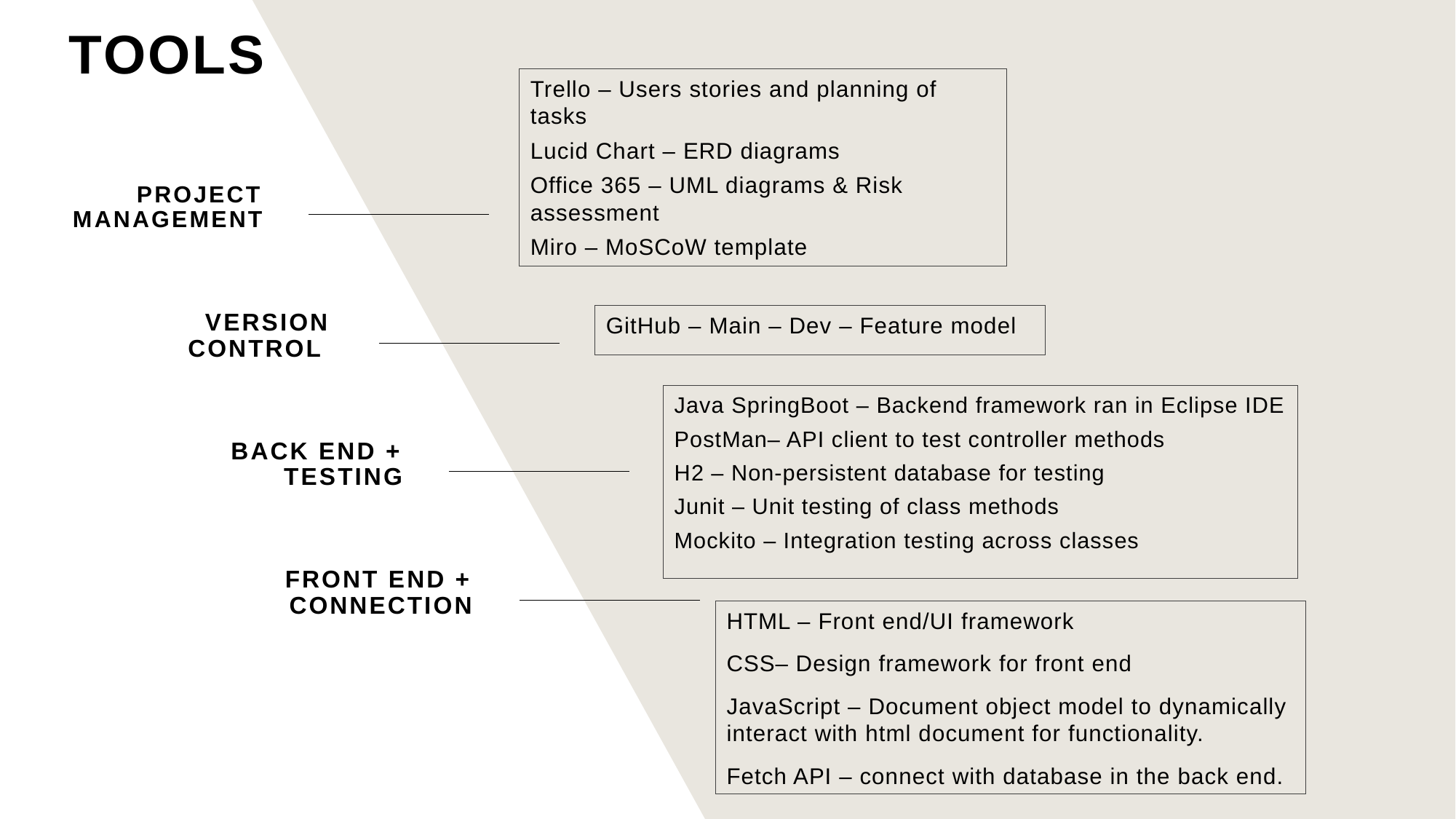

# Tools
Trello – Users stories and planning of tasks
Lucid Chart – ERD diagrams
Office 365 – UML diagrams & Risk assessment
Miro – MoSCoW template

Project management
Version control
GitHub – Main – Dev – Feature model

Java SpringBoot – Backend framework ran in Eclipse IDE
PostMan– API client to test controller methods
H2 – Non-persistent database for testing
Junit – Unit testing of class methods
Mockito – Integration testing across classes

BACK END + TESTING
Front end + connection
HTML – Front end/UI framework
CSS– Design framework for front end
JavaScript – Document object model to dynamically interact with html document for functionality.
Fetch API – connect with database in the back end.